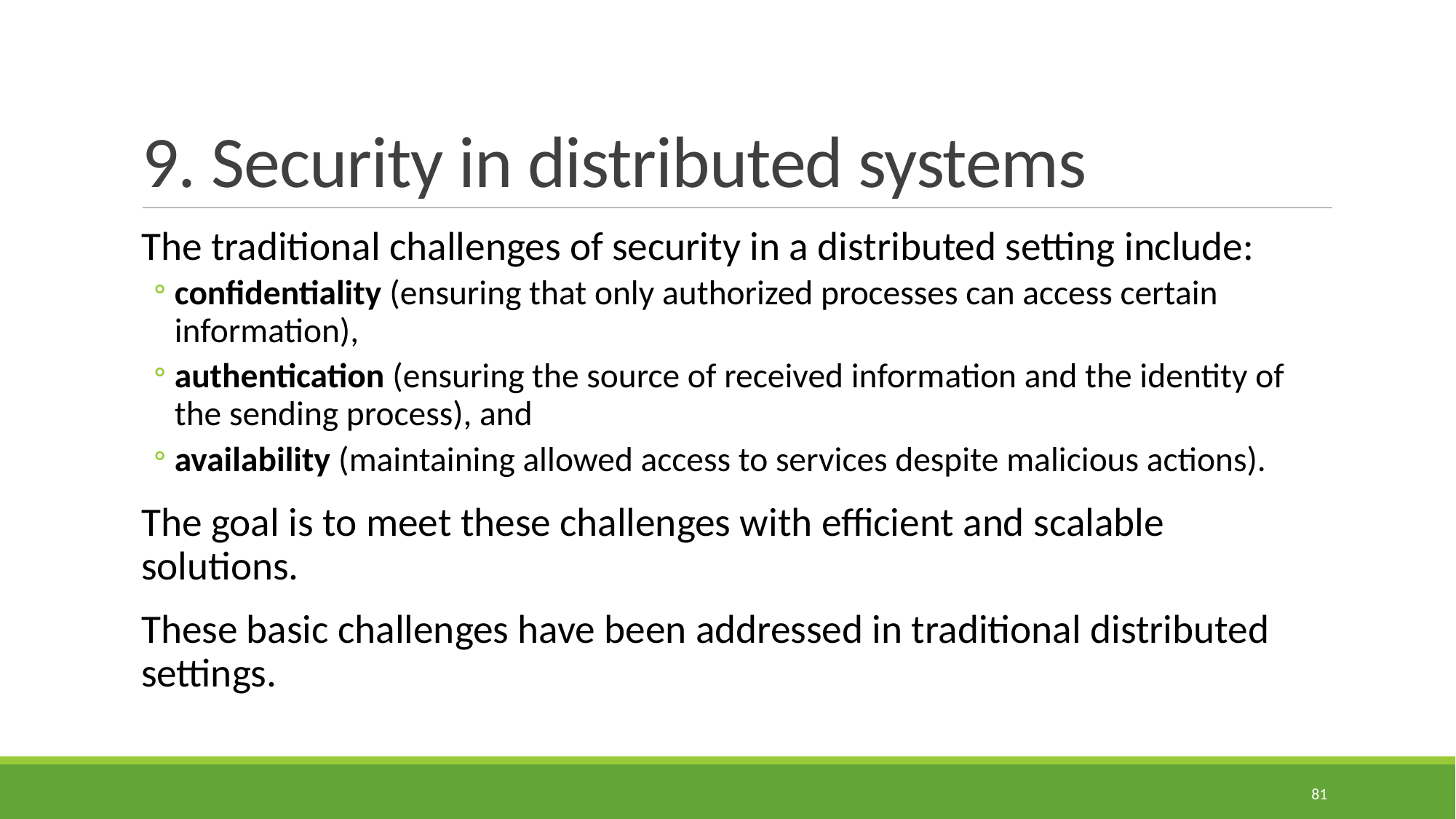

# 9. Security in distributed systems
The traditional challenges of security in a distributed setting include:
confidentiality (ensuring that only authorized processes can access certain information),
authentication (ensuring the source of received information and the identity of the sending process), and
availability (maintaining allowed access to services despite malicious actions).
The goal is to meet these challenges with efficient and scalable solutions.
These basic challenges have been addressed in traditional distributed settings.
81